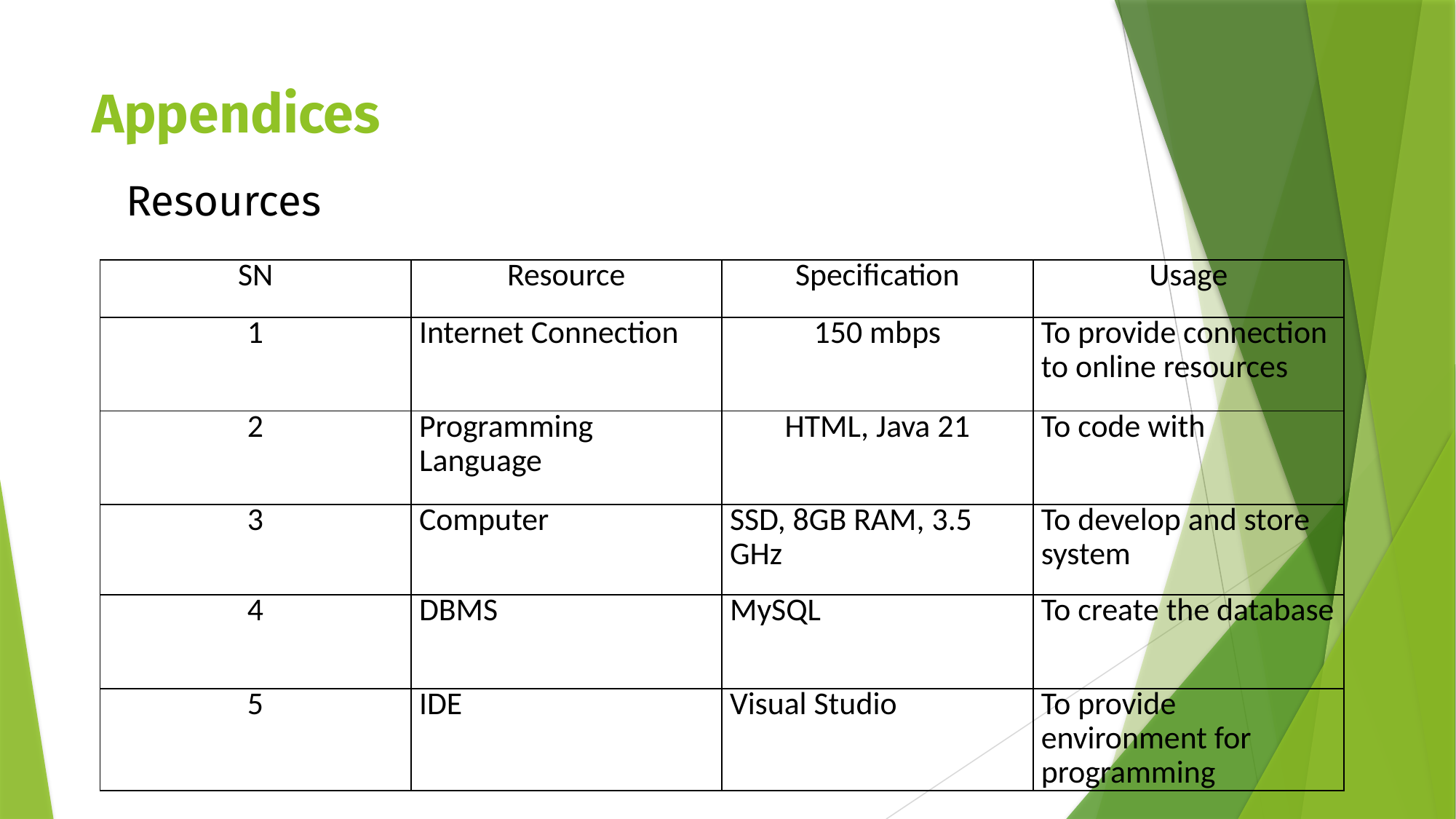

# Appendices
Resources
| SN | Resource | Specification | Usage |
| --- | --- | --- | --- |
| 1 | Internet Connection | 150 mbps | To provide connection to online resources |
| 2 | Programming Language | HTML, Java 21 | To code with |
| 3 | Computer | SSD, 8GB RAM, 3.5 GHz | To develop and store system |
| 4 | DBMS | MySQL | To create the database |
| 5 | IDE | Visual Studio | To provide environment for programming |